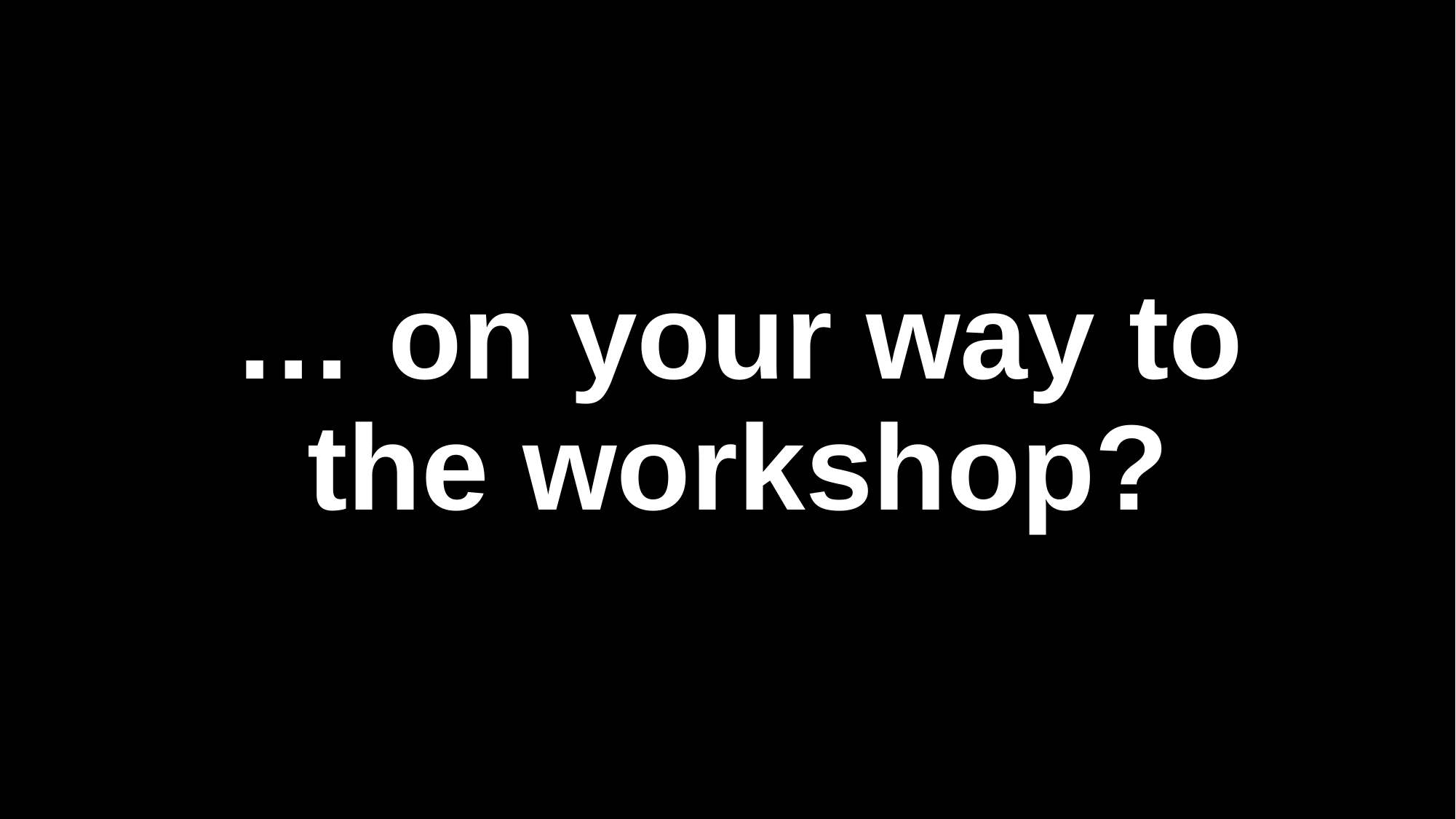

# … on your way to the workshop?